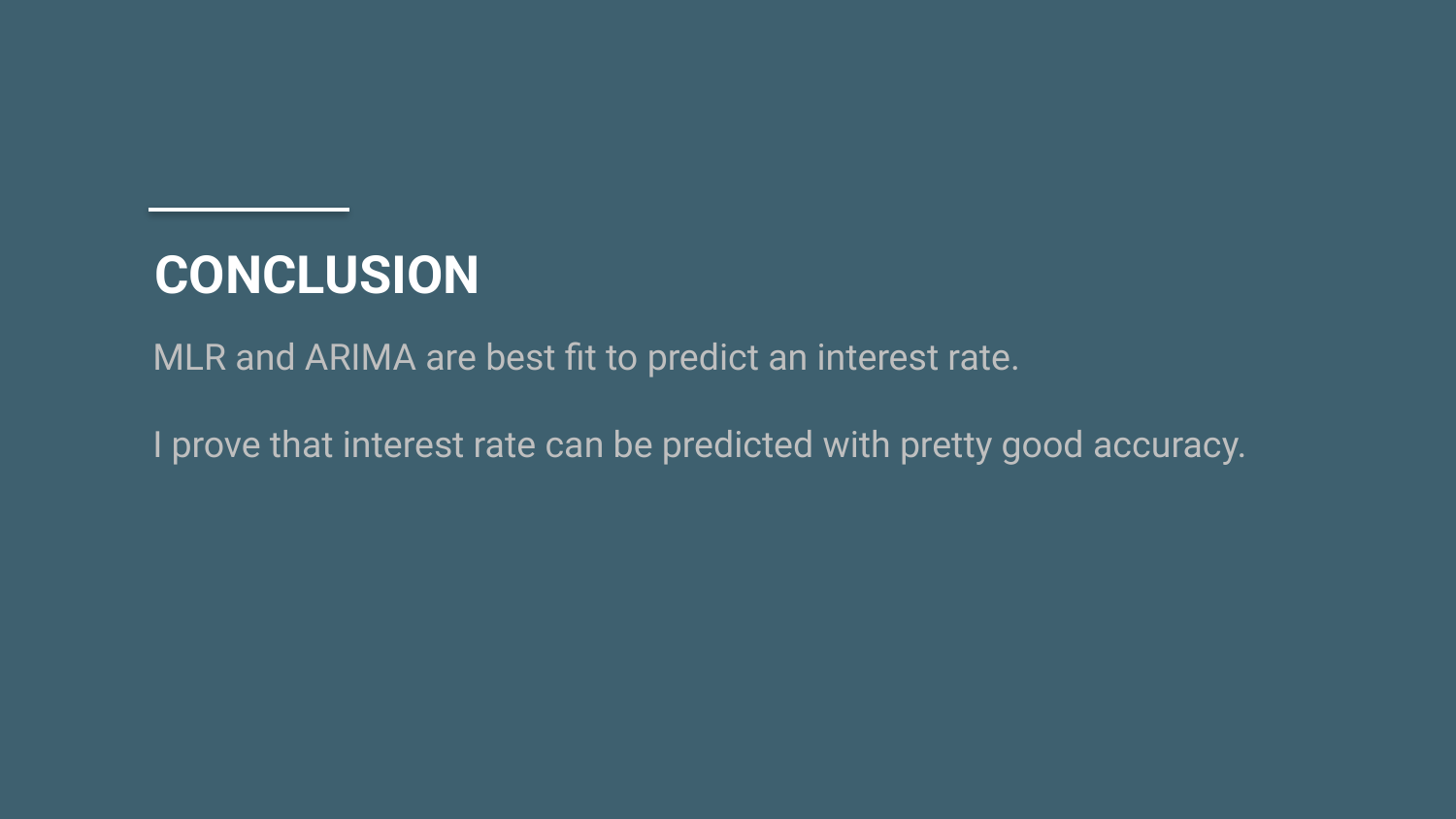

CONCLUSION
# MLR and ARIMA are best fit to predict an interest rate. I prove that interest rate can be predicted with pretty good accuracy.